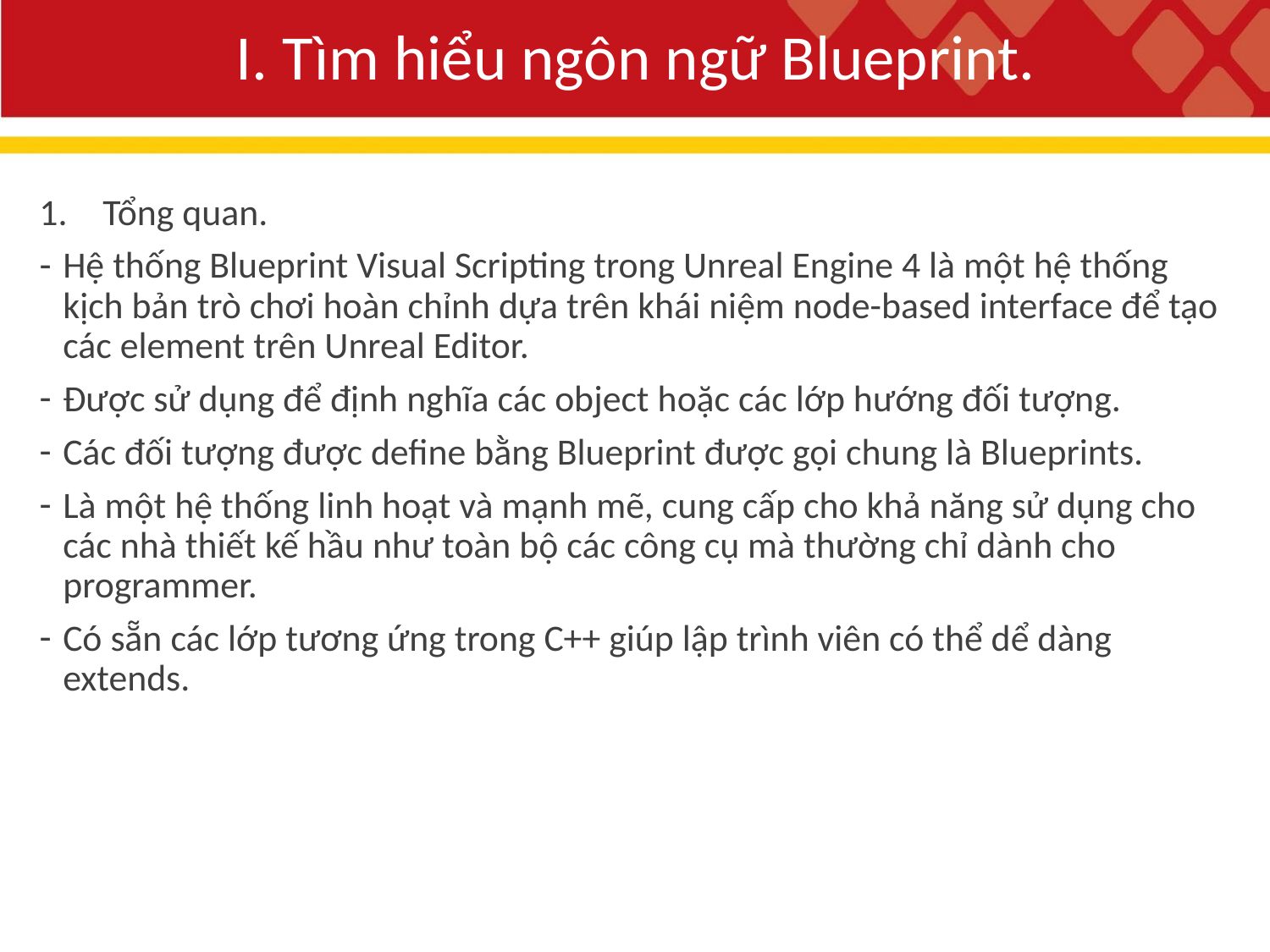

# I. Tìm hiểu ngôn ngữ Blueprint.
Tổng quan.
Hệ thống Blueprint Visual Scripting trong Unreal Engine 4 là một hệ thống kịch bản trò chơi hoàn chỉnh dựa trên khái niệm node-based interface để tạo các element trên Unreal Editor.
Được sử dụng để định nghĩa các object hoặc các lớp hướng đối tượng.
Các đối tượng được define bằng Blueprint được gọi chung là Blueprints.
Là một hệ thống linh hoạt và mạnh mẽ, cung cấp cho khả năng sử dụng cho các nhà thiết kế hầu như toàn bộ các công cụ mà thường chỉ dành cho programmer.
Có sẵn các lớp tương ứng trong C++ giúp lập trình viên có thể dể dàng extends.